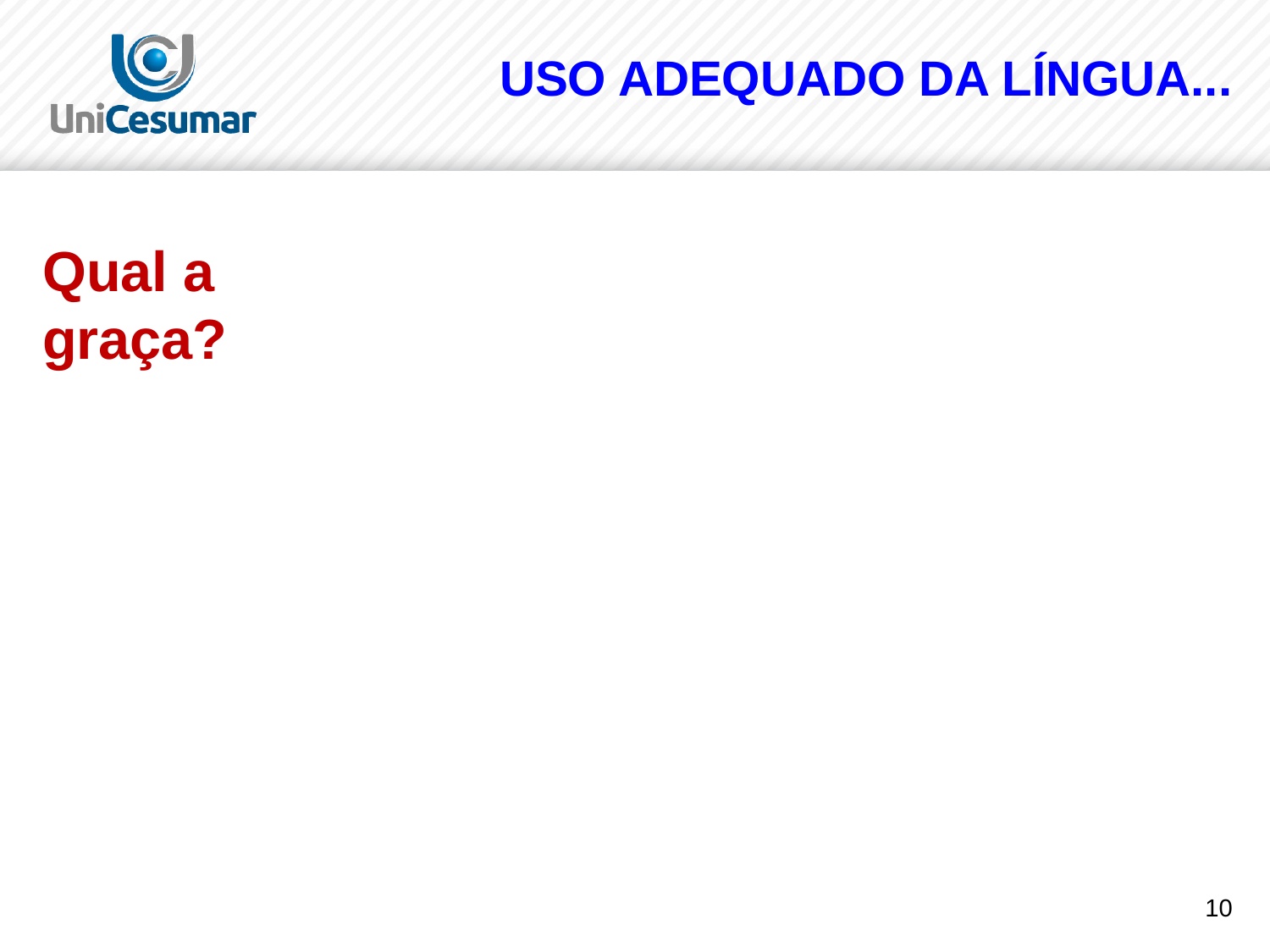

USO ADEQUADO DA LÍNGUA...
# Qual a graça?